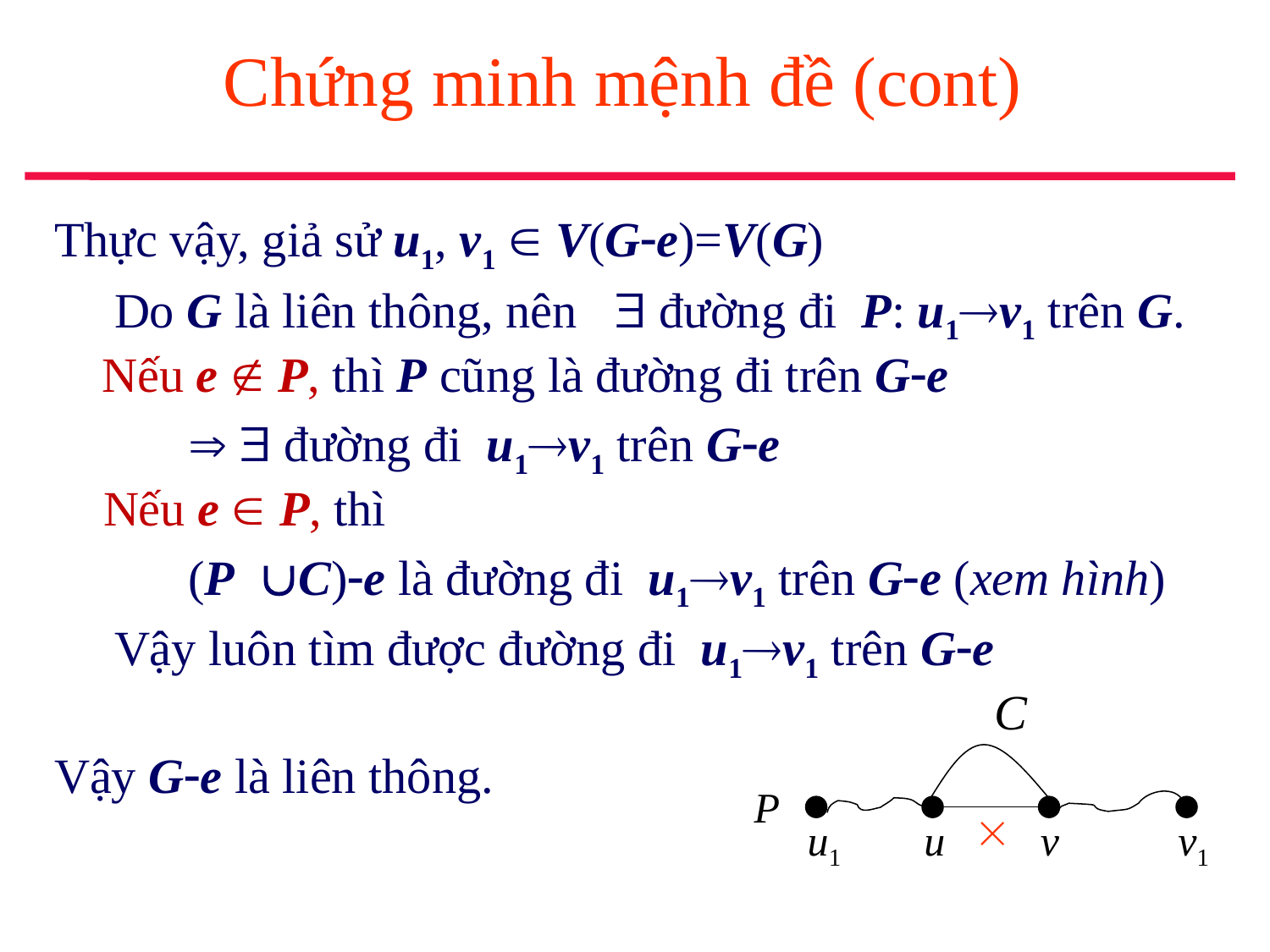

# Chứng minh mệnh đề (cont)
Thực vậy, giả sử u1, v1 ∈ V(G−e)=V(G)
	 Do G là liên thông, nên  ∃ đường đi  P: u1→v1 trên G.
	Nếu e ∉ P, thì P cũng là đường đi trên G−e
 	       ⇒ ∃ đường đi  u1→v1 trên G−e
    Nếu e ∈ P, thì
	       (P ∪C)−e là đường đi  u1→v1 trên G−e (xem hình)
	 Vậy luôn tìm được đường đi  u1→v1 trên G−e

Vậy G−e là liên thông.
C

P

×

u1
u
v
v1